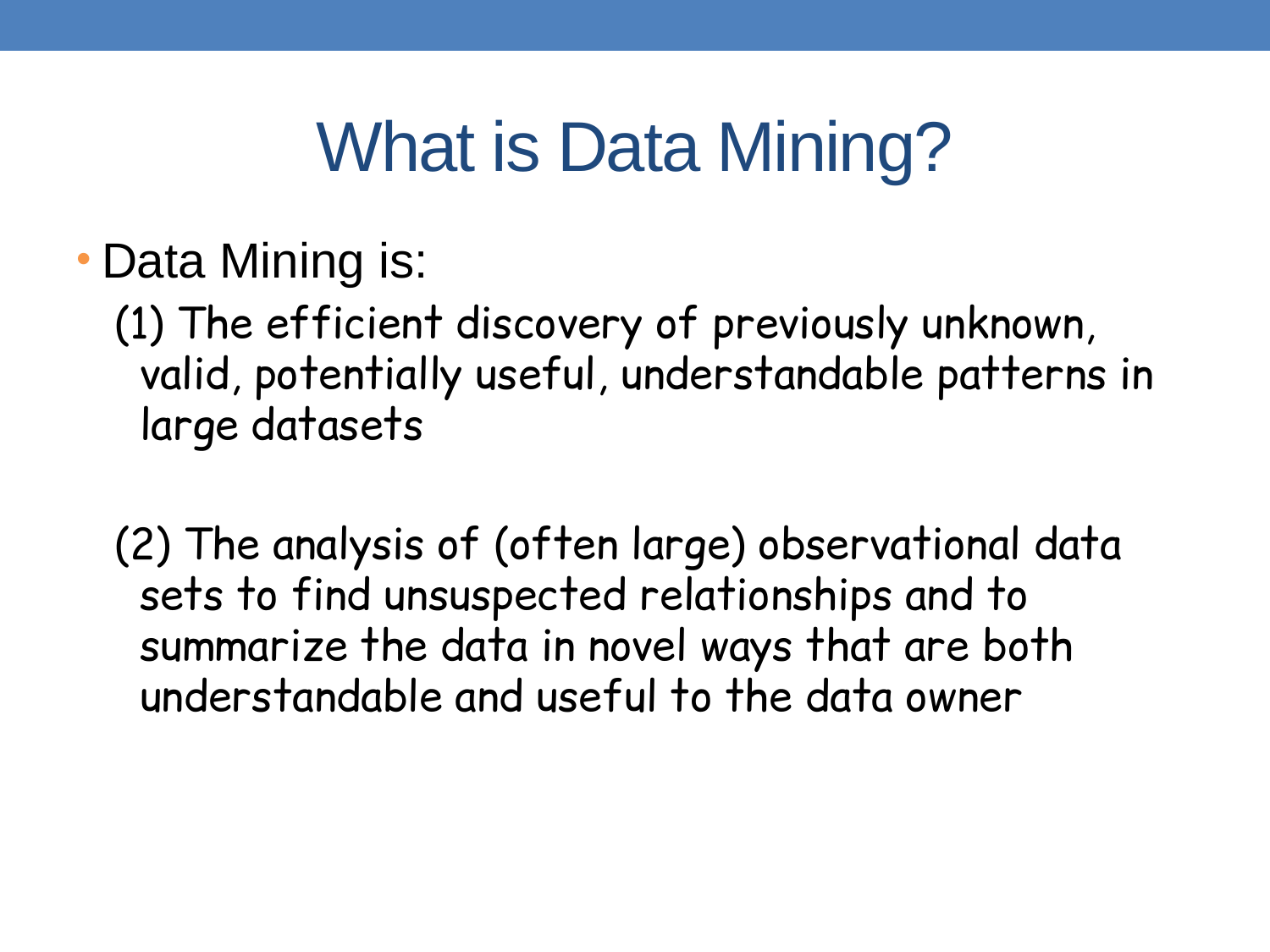

# What is Data Mining?
Data Mining is:
(1) The efficient discovery of previously unknown, valid, potentially useful, understandable patterns in large datasets

(2) The analysis of (often large) observational data sets to find unsuspected relationships and to summarize the data in novel ways that are both understandable and useful to the data owner